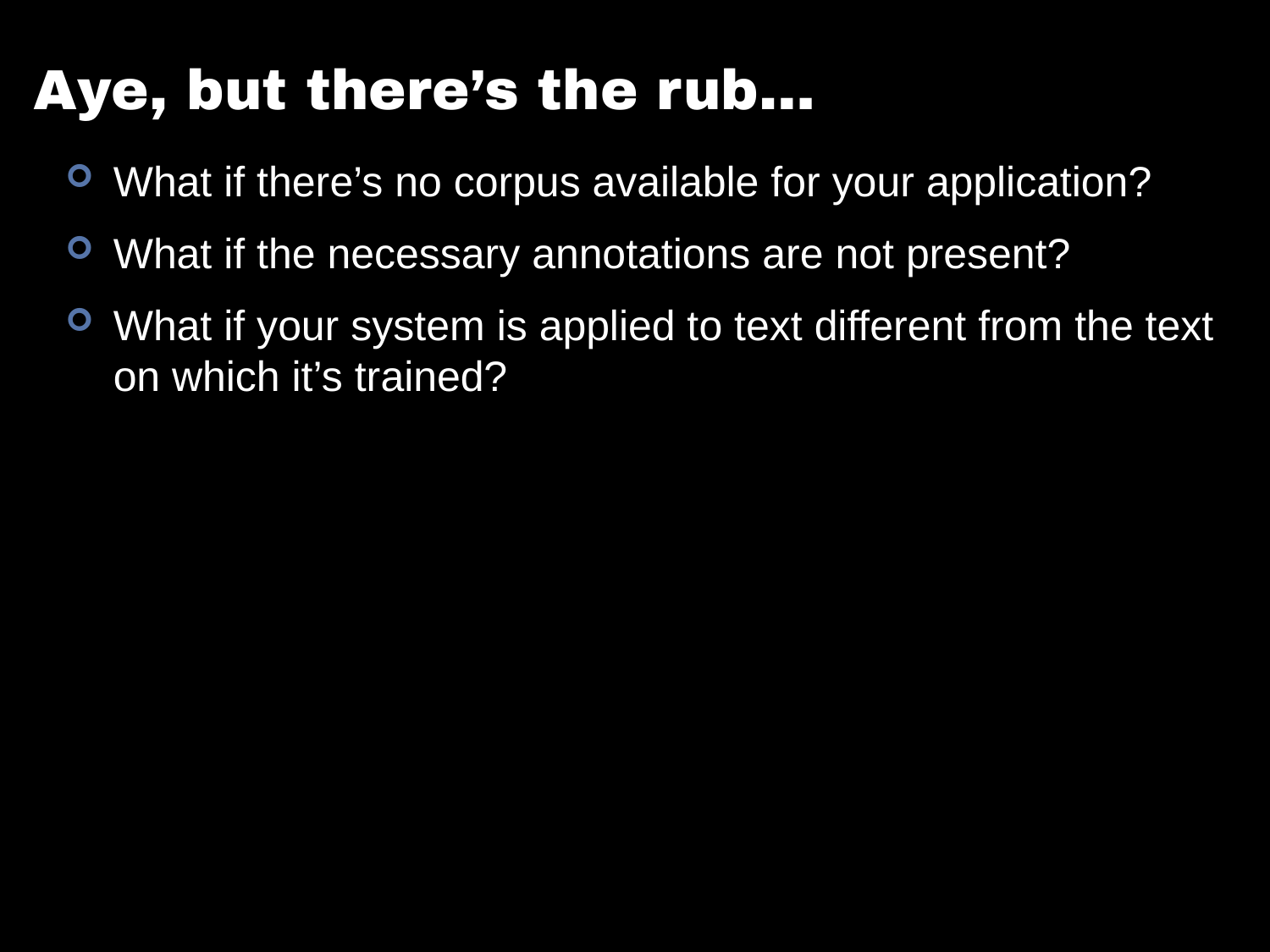

# Aye, but there’s the rub…
What if there’s no corpus available for your application?
What if the necessary annotations are not present?
What if your system is applied to text different from the text on which it’s trained?